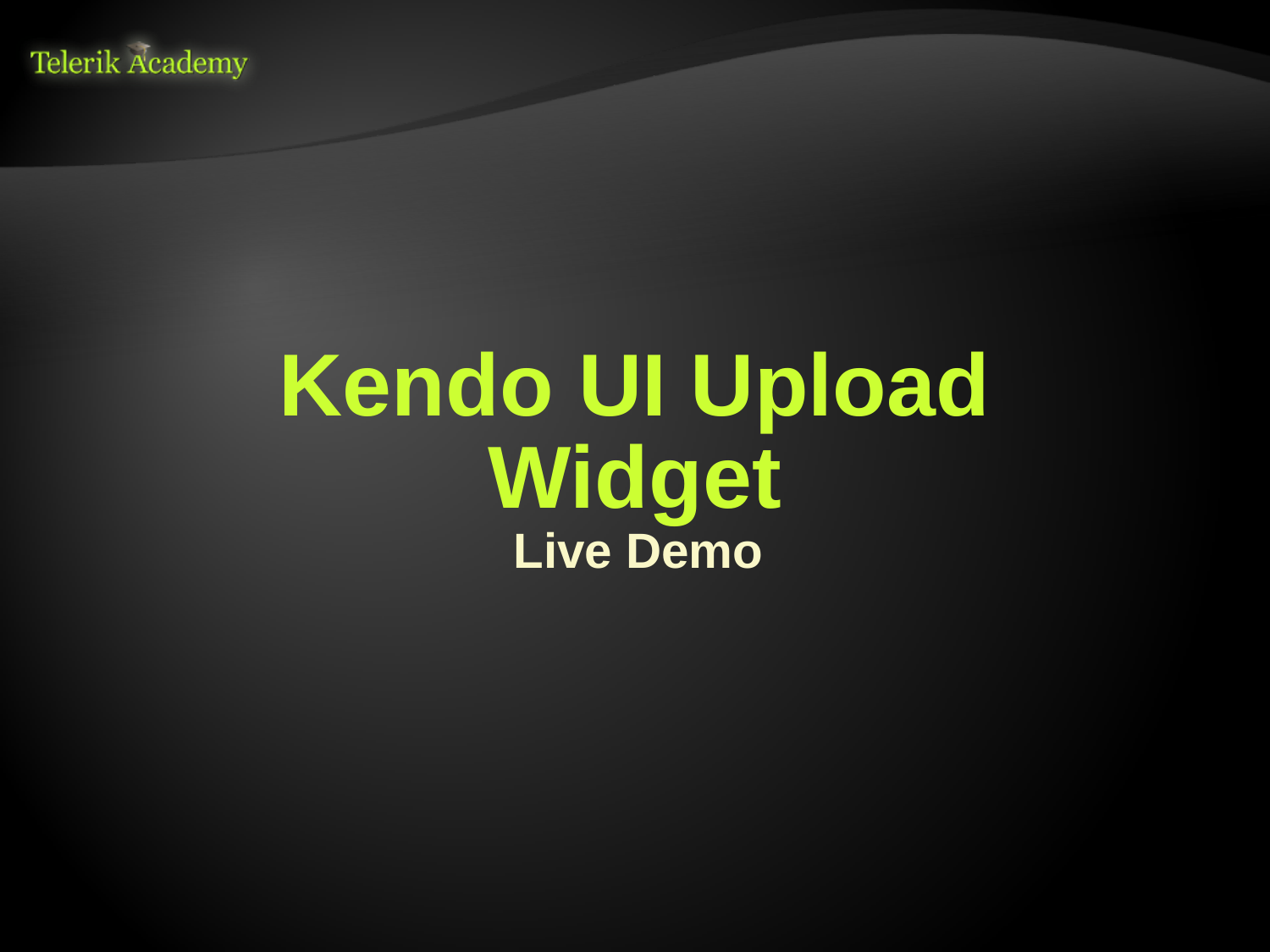

# Kendo UI Upload Widget
Live Demo